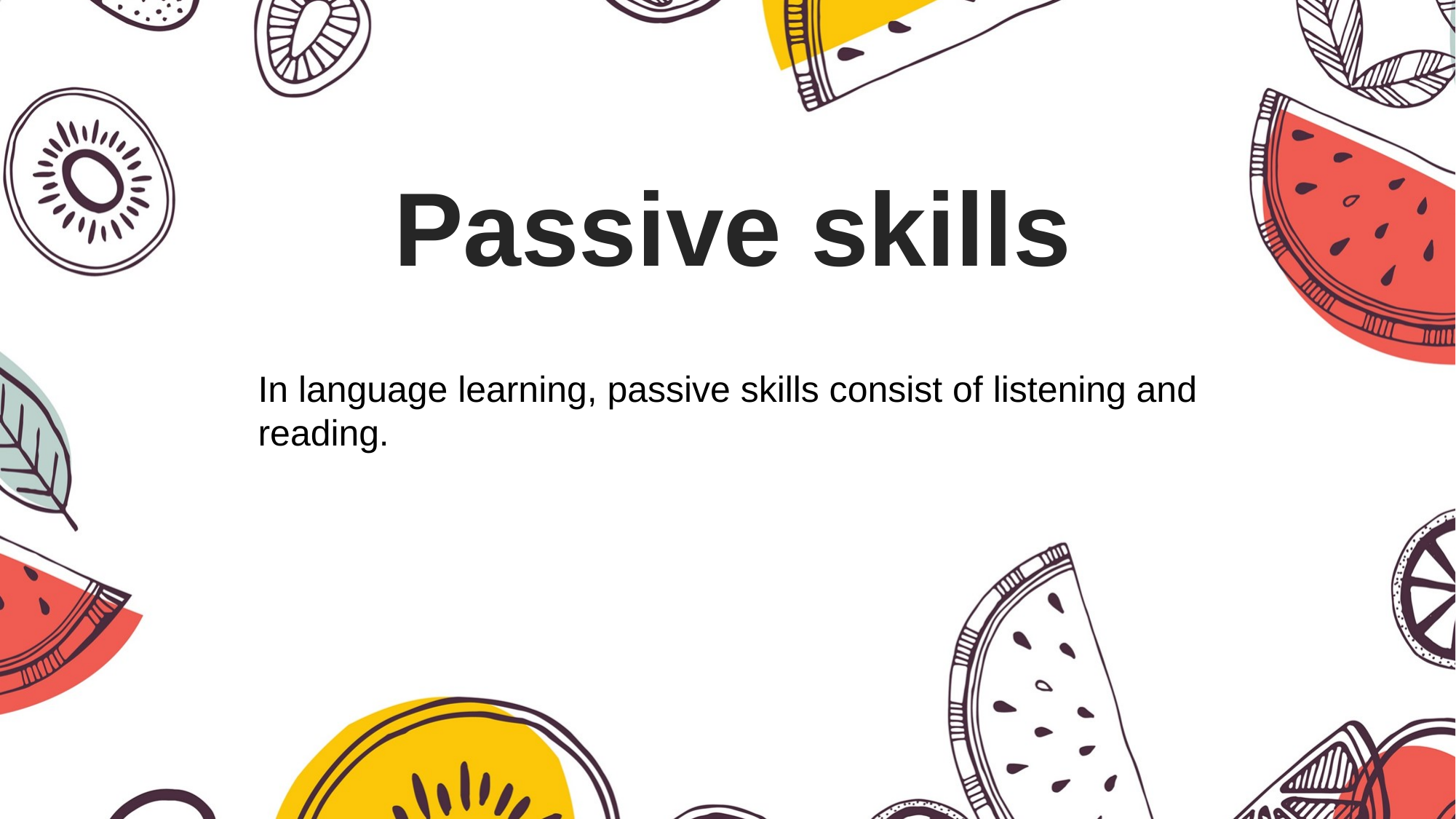

Passive skills
In language learning, passive skills consist of listening and reading.